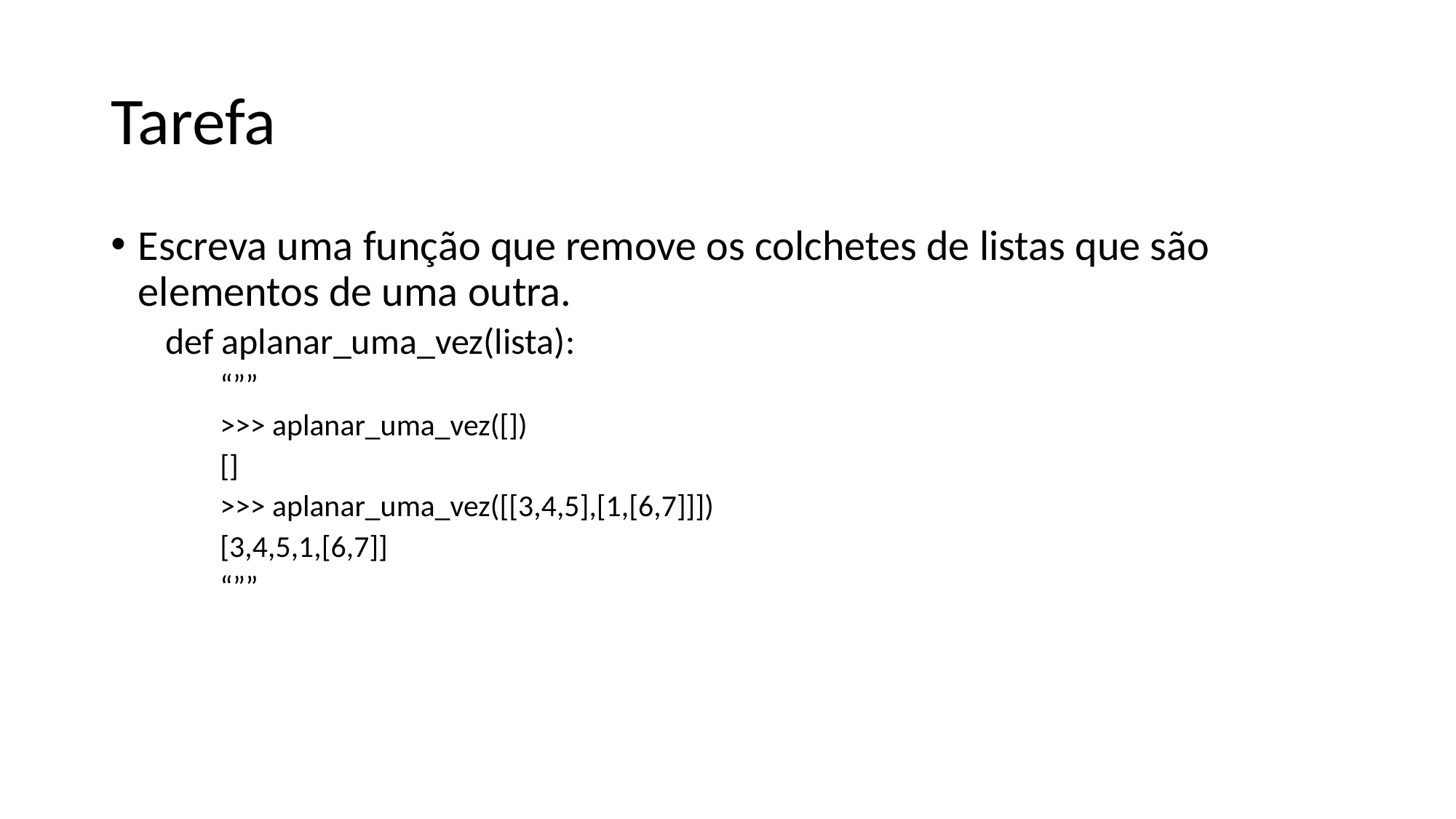

# Tarefa
Escreva uma função que remove os colchetes de listas que são elementos de uma outra.
def aplanar_uma_vez(lista):
“””
>>> aplanar_uma_vez([])
[]
>>> aplanar_uma_vez([[3,4,5],[1,[6,7]]])
[3,4,5,1,[6,7]]
“””